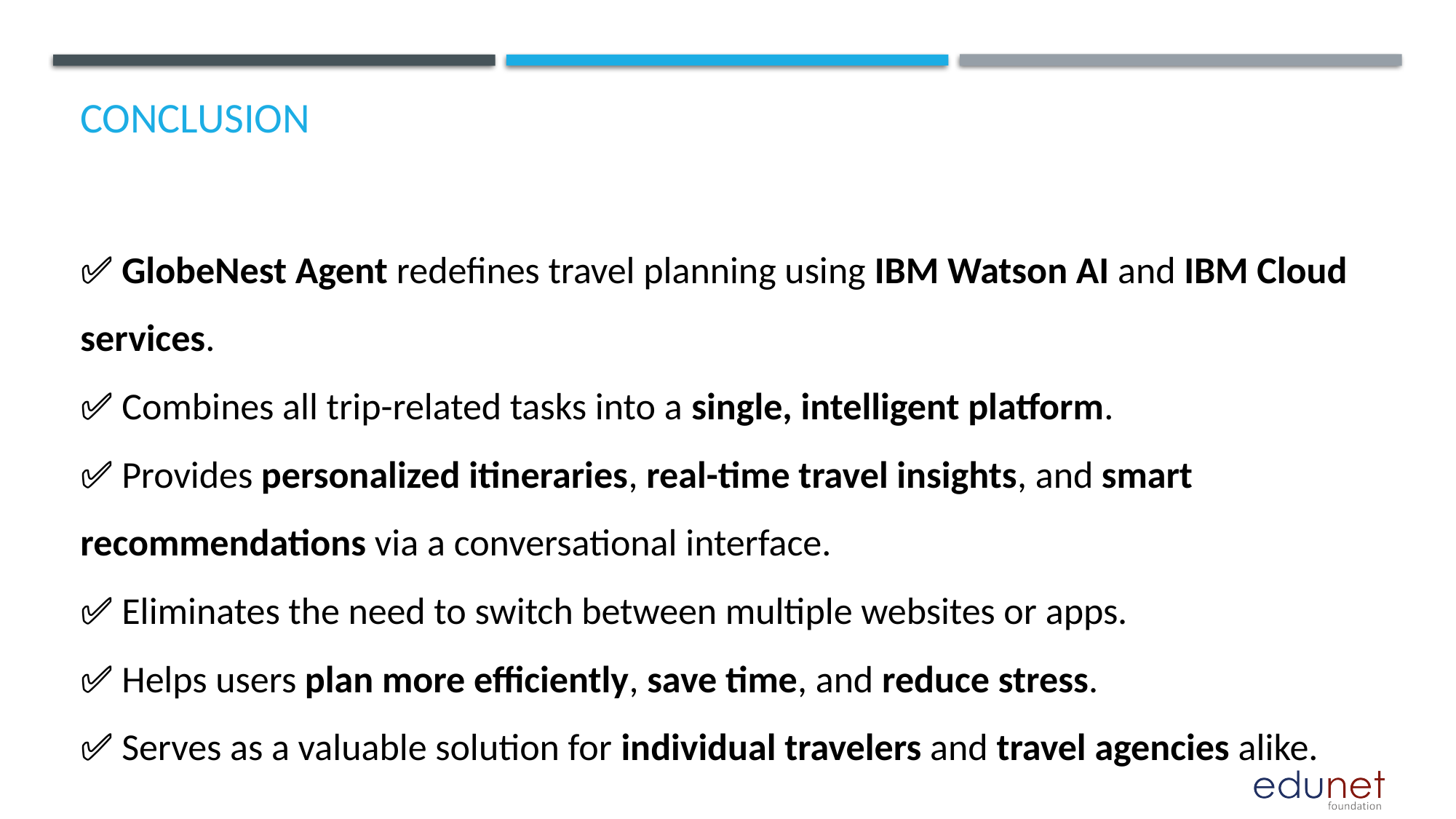

# Conclusion
✅ GlobeNest Agent redefines travel planning using IBM Watson AI and IBM Cloud services.
✅ Combines all trip-related tasks into a single, intelligent platform.
✅ Provides personalized itineraries, real-time travel insights, and smart recommendations via a conversational interface.
✅ Eliminates the need to switch between multiple websites or apps.
✅ Helps users plan more efficiently, save time, and reduce stress.
✅ Serves as a valuable solution for individual travelers and travel agencies alike.